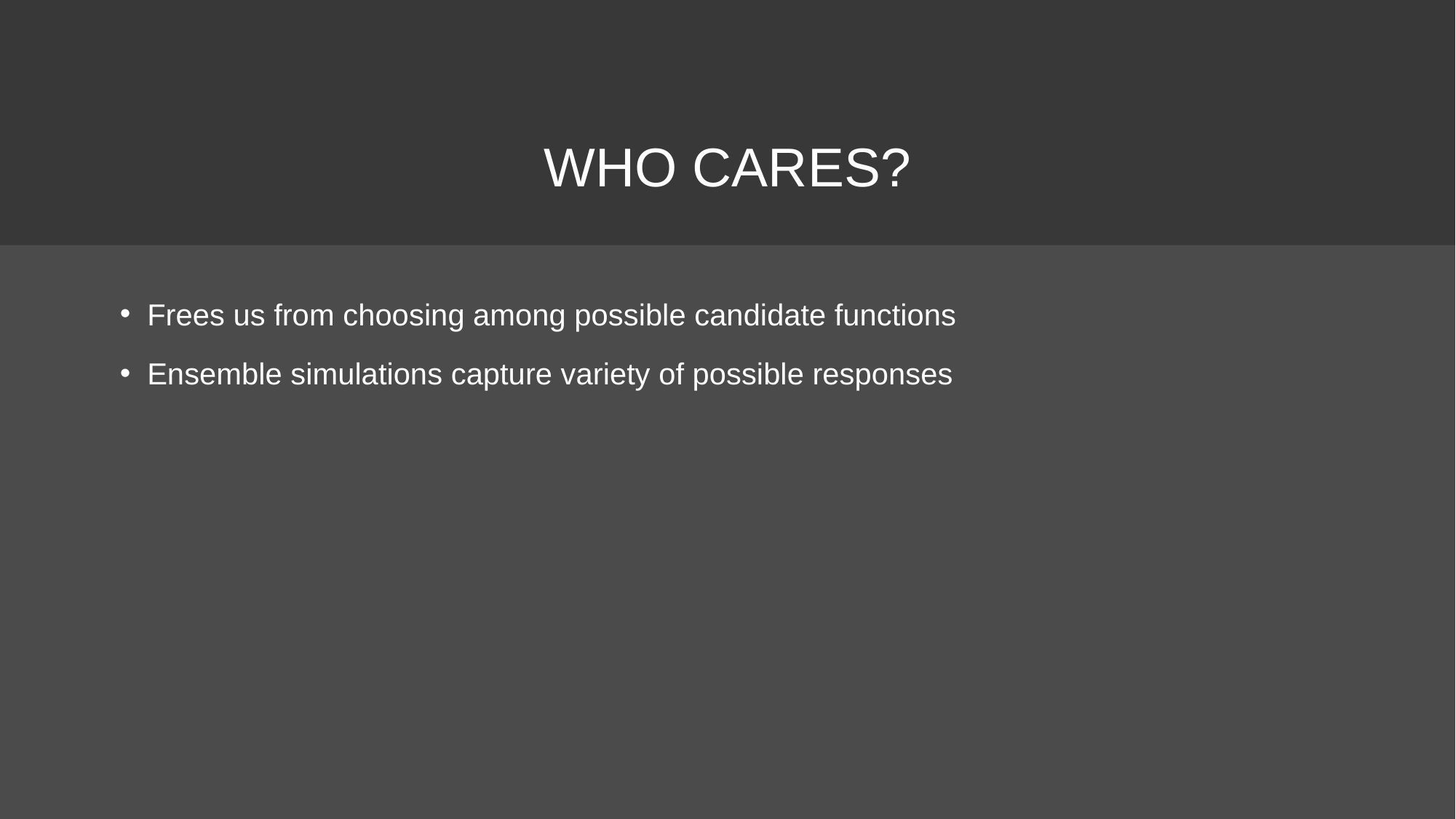

# Who cares?
Frees us from choosing among possible candidate functions
Ensemble simulations capture variety of possible responses